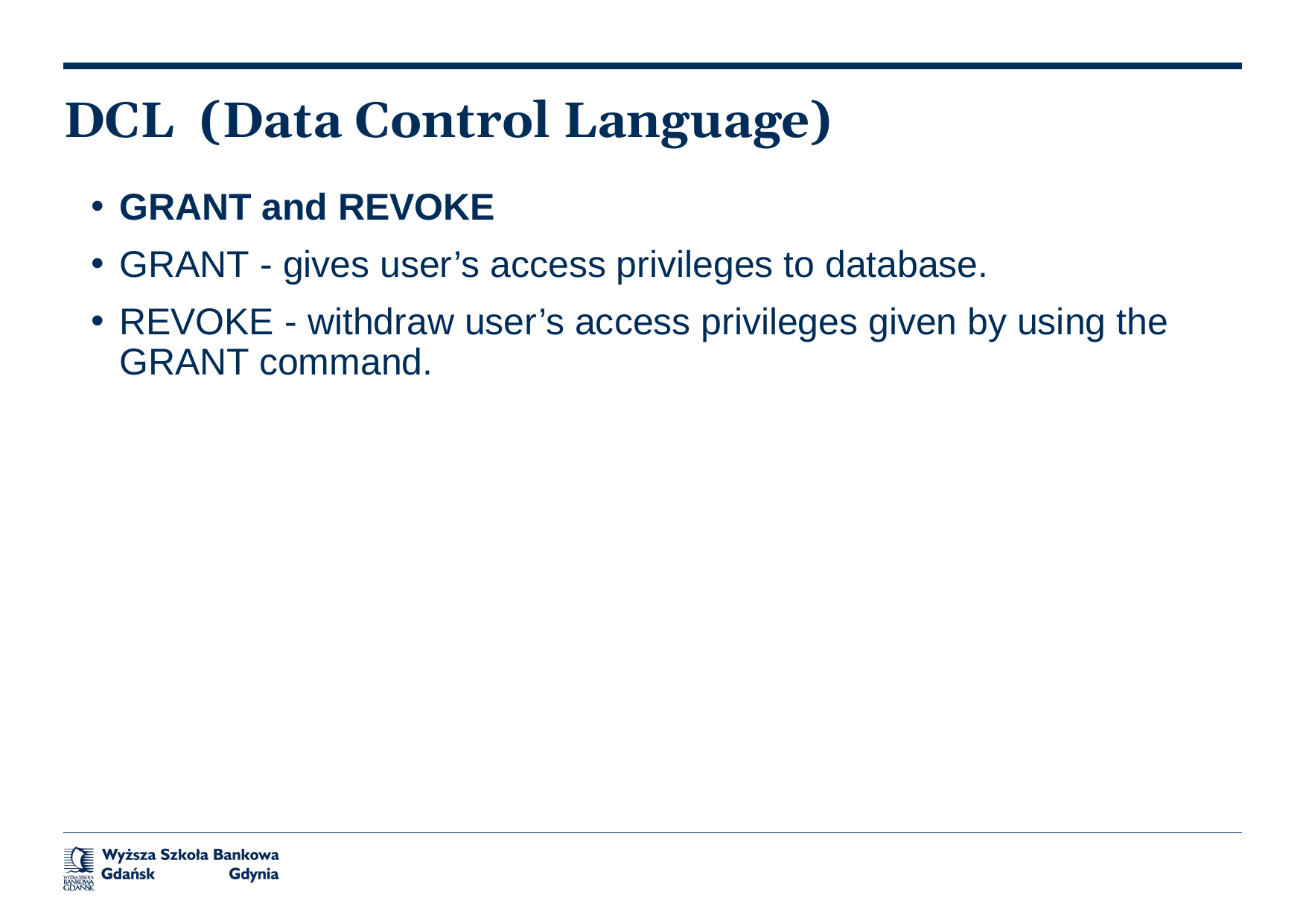

# DCL  (Data Control Language)
GRANT and REVOKE
GRANT - gives user’s access privileges to database.
REVOKE - withdraw user’s access privileges given by using the GRANT command.